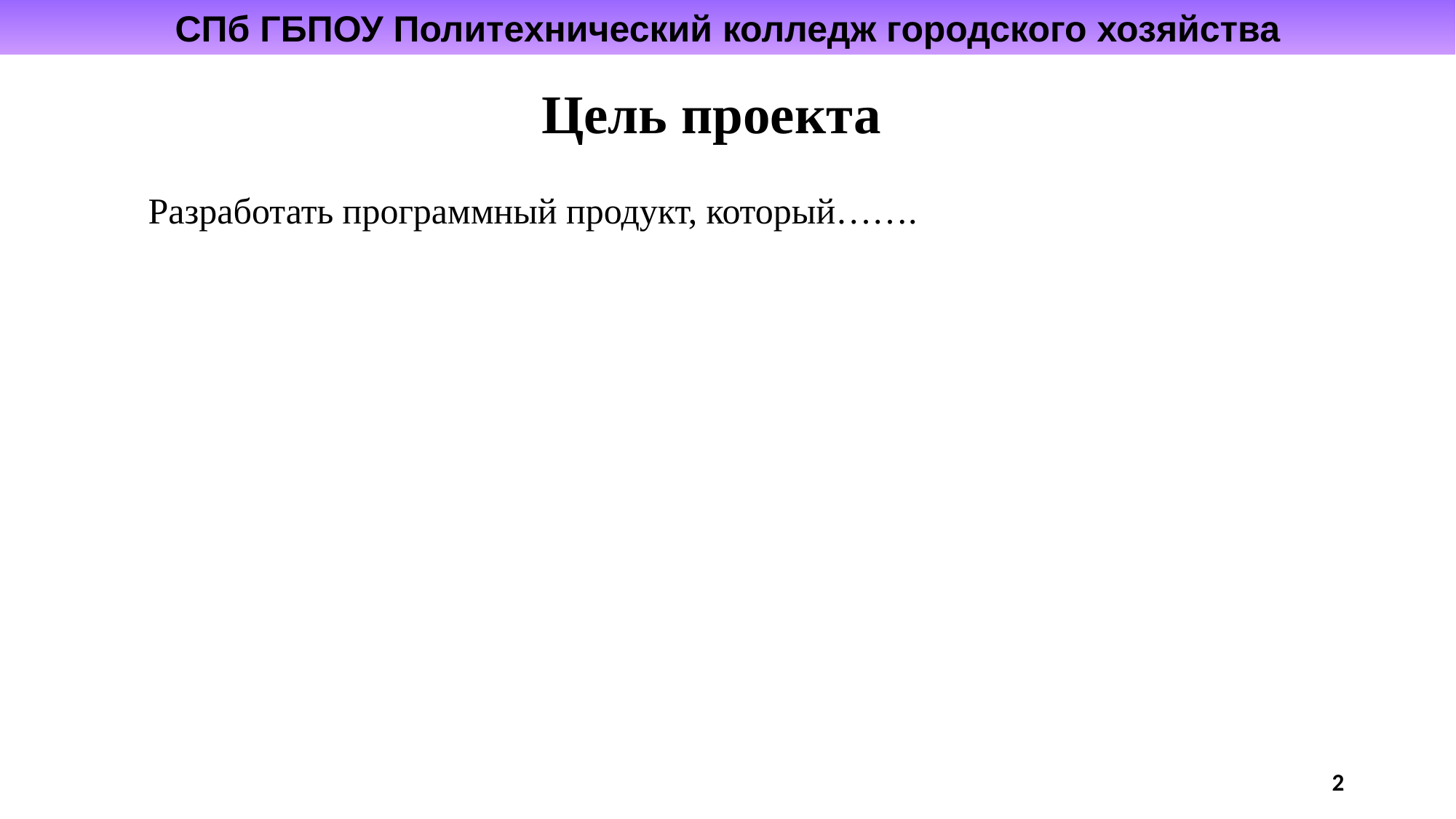

СПб ГБПОУ Политехнический колледж городского хозяйства
Цель проекта
	Разработать программный продукт, который…….

2